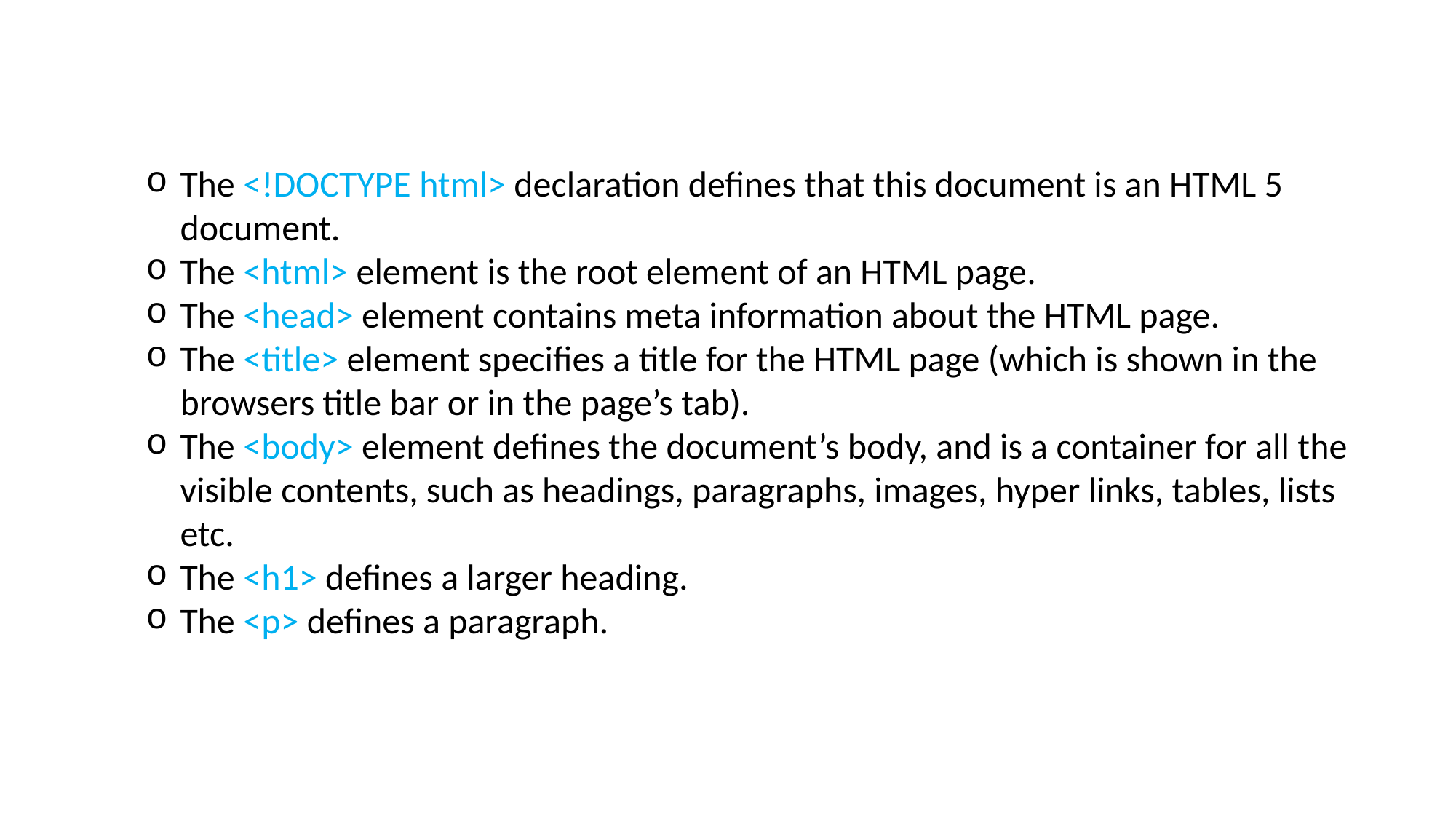

The <!DOCTYPE html> declaration defines that this document is an HTML 5 document.
The <html> element is the root element of an HTML page.
The <head> element contains meta information about the HTML page.
The <title> element specifies a title for the HTML page (which is shown in the browsers title bar or in the page’s tab).
The <body> element defines the document’s body, and is a container for all the visible contents, such as headings, paragraphs, images, hyper links, tables, lists etc.
The <h1> defines a larger heading.
The <p> defines a paragraph.